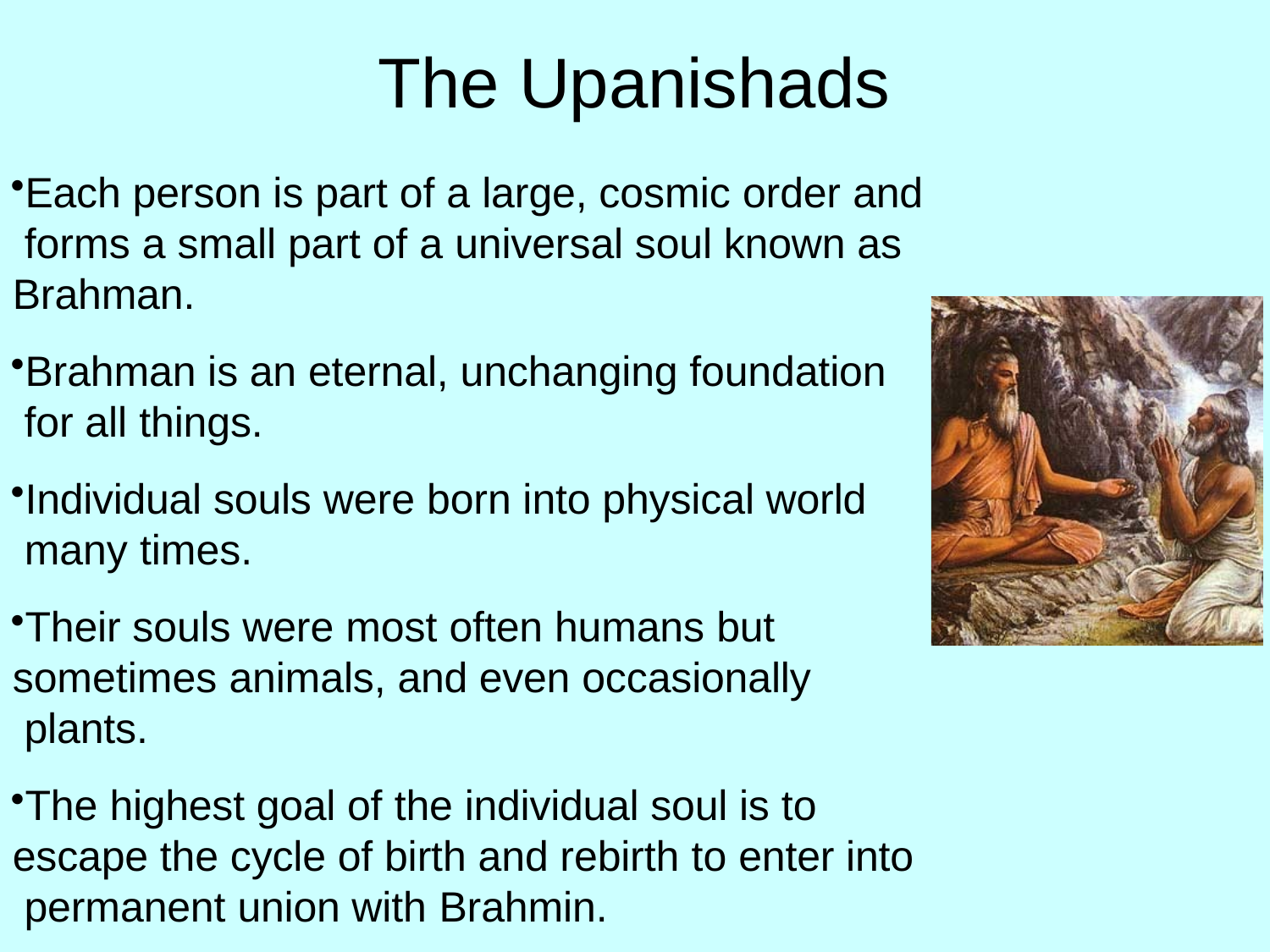

# The Upanishads
Each person is part of a large, cosmic order and  forms a small part of a universal soul known as  Brahman.
Brahman is an eternal, unchanging foundation  for all things.
Individual souls were born into physical world  many times.
Their souls were most often humans but  sometimes animals, and even occasionally  plants.
The highest goal of the individual soul is to  escape the cycle of birth and rebirth to enter into  permanent union with Brahmin.